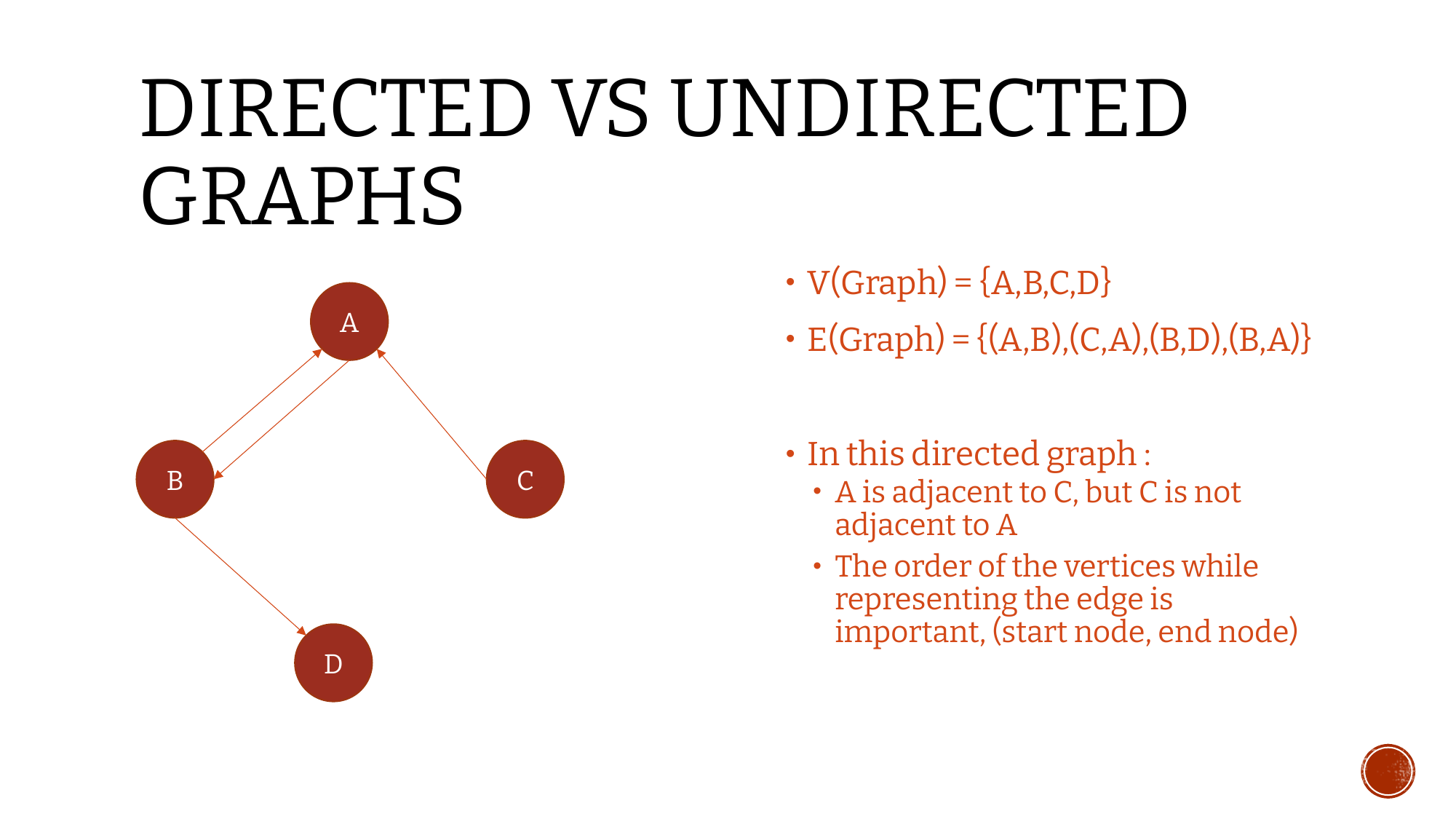

# Directed vs Undirected Graphs
V(Graph) = {A,B,C,D}
E(Graph) = {(A,B),(C,A),(B,D),(B,A)}

In this directed graph :
A is adjacent to C, but C is not adjacent to A
The order of the vertices while representing the edge is important, (start node, end node)
A
B
C
D